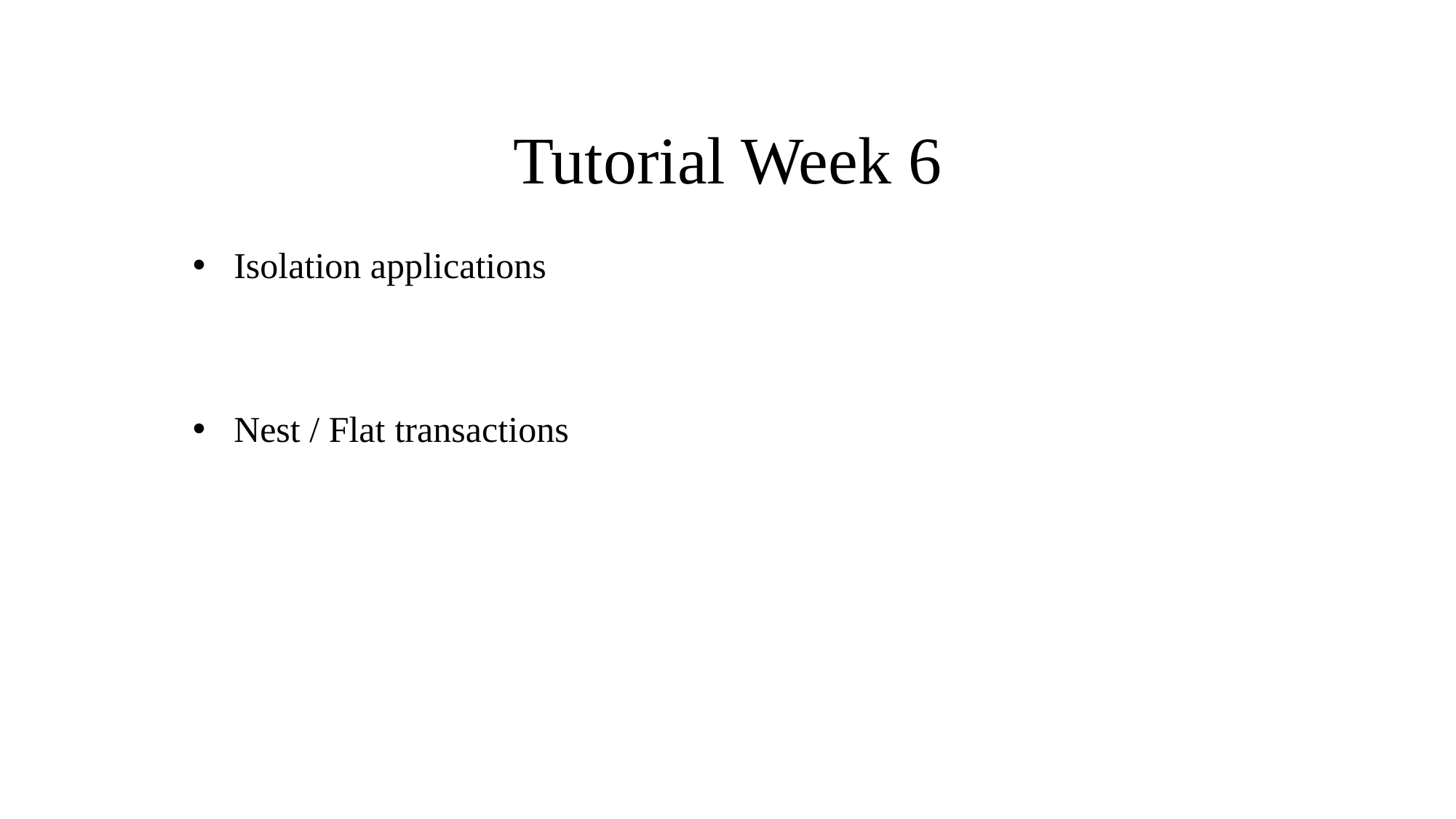

# Tutorial Week 6
Isolation applications

Nest / Flat transactions